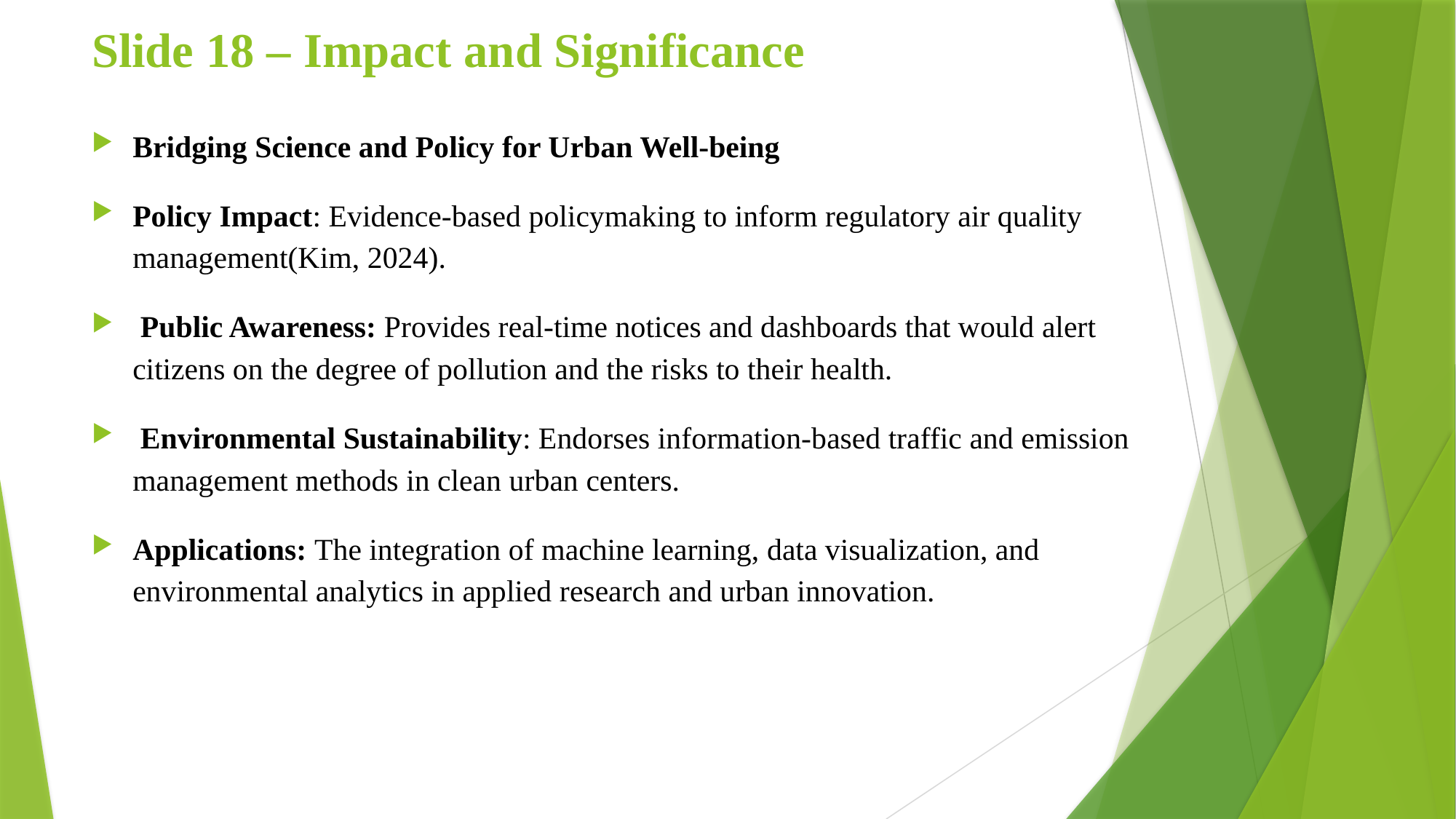

# Slide 18 – Impact and Significance
Bridging Science and Policy for Urban Well-being
Policy Impact: Evidence-based policymaking to inform regulatory air quality management(Kim, 2024).
 Public Awareness: Provides real-time notices and dashboards that would alert citizens on the degree of pollution and the risks to their health.
 Environmental Sustainability: Endorses information-based traffic and emission management methods in clean urban centers.
Applications: The integration of machine learning, data visualization, and environmental analytics in applied research and urban innovation.